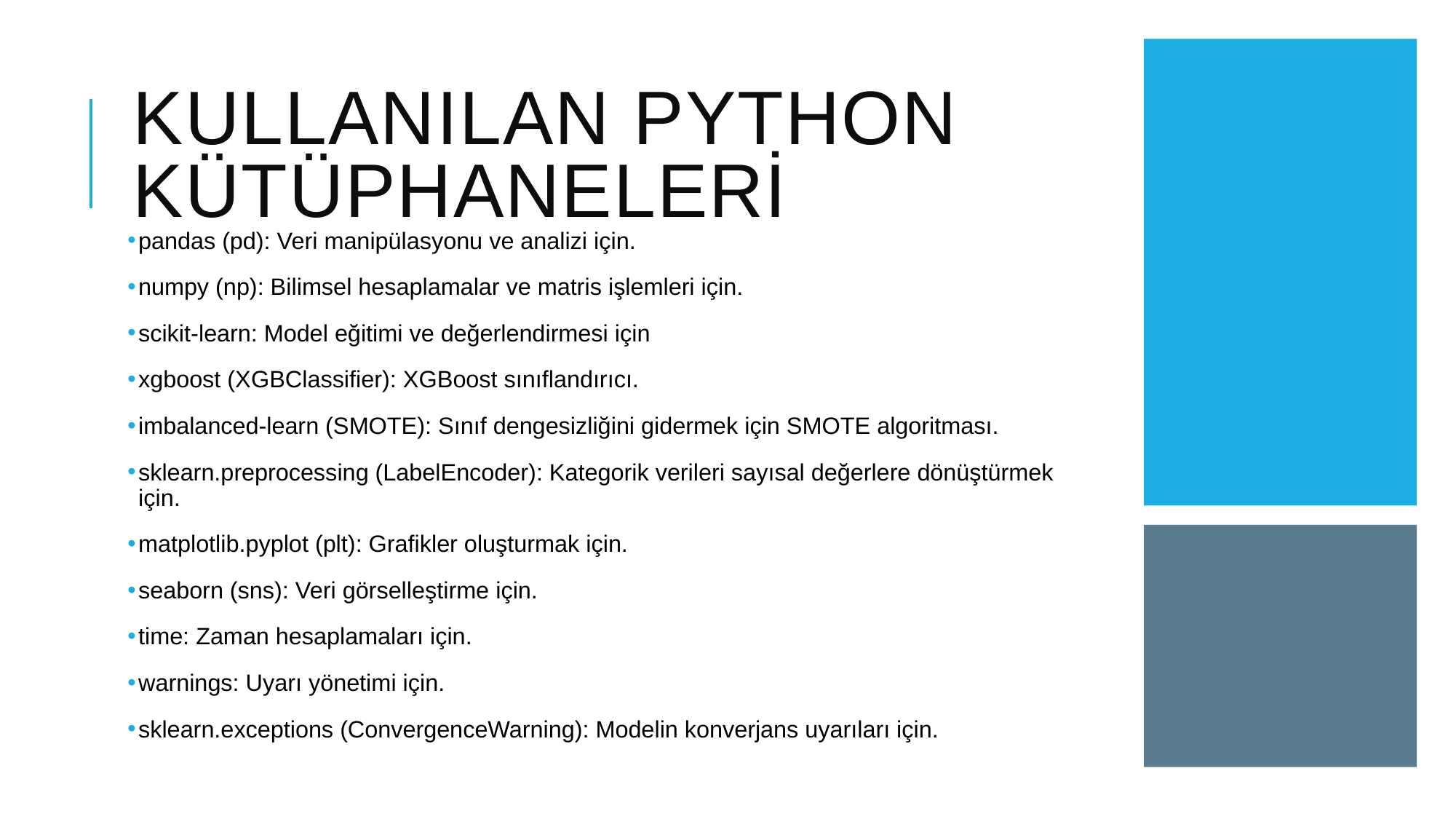

# KULLANILAN Python kütüphaneleri
pandas (pd): Veri manipülasyonu ve analizi için.
numpy (np): Bilimsel hesaplamalar ve matris işlemleri için.
scikit-learn: Model eğitimi ve değerlendirmesi için
xgboost (XGBClassifier): XGBoost sınıflandırıcı.
imbalanced-learn (SMOTE): Sınıf dengesizliğini gidermek için SMOTE algoritması.
sklearn.preprocessing (LabelEncoder): Kategorik verileri sayısal değerlere dönüştürmek için.
matplotlib.pyplot (plt): Grafikler oluşturmak için.
seaborn (sns): Veri görselleştirme için.
time: Zaman hesaplamaları için.
warnings: Uyarı yönetimi için.
sklearn.exceptions (ConvergenceWarning): Modelin konverjans uyarıları için.